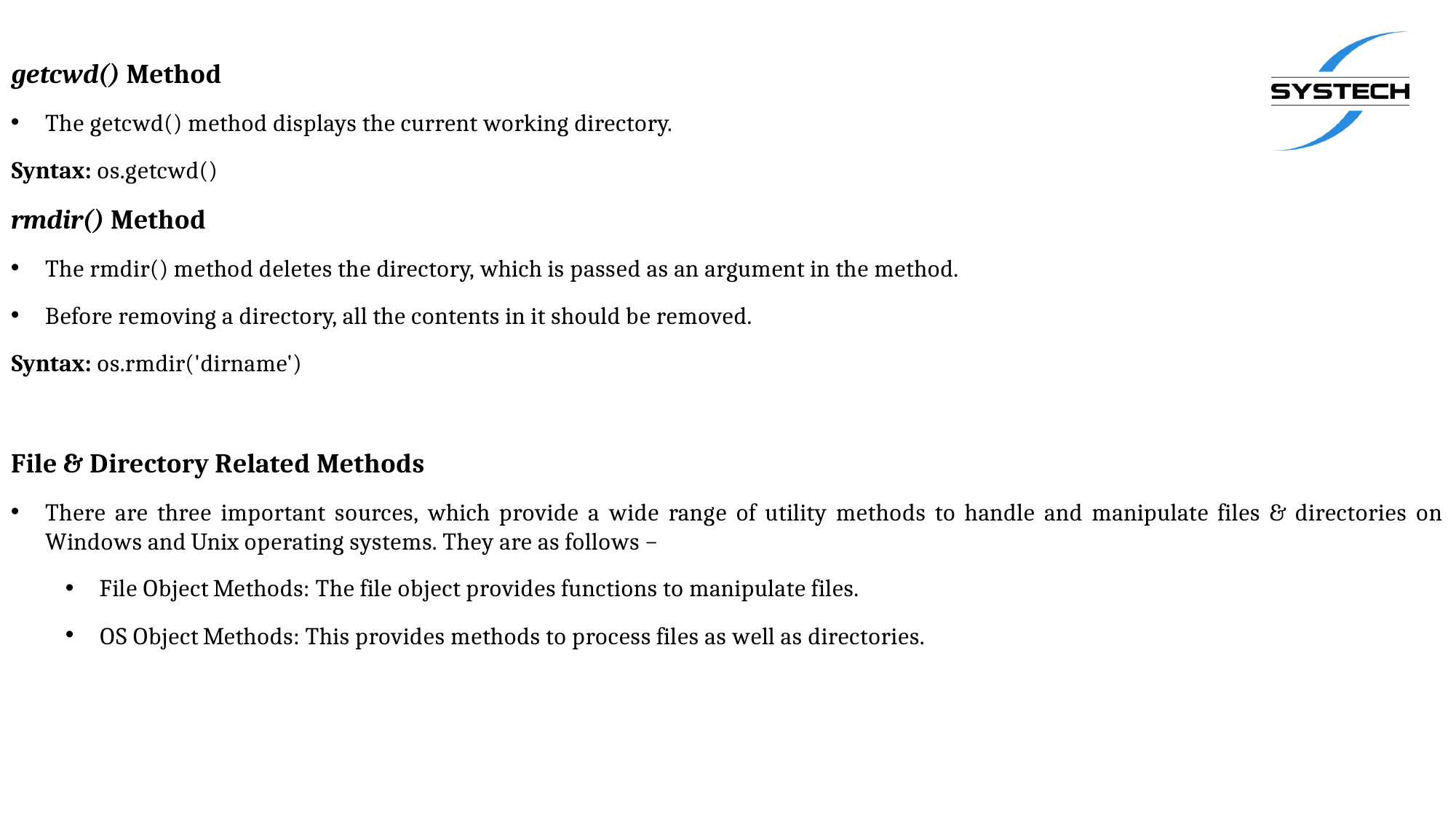

getcwd() Method
The getcwd() method displays the current working directory.
Syntax: os.getcwd()
rmdir() Method
The rmdir() method deletes the directory, which is passed as an argument in the method.
Before removing a directory, all the contents in it should be removed.
Syntax: os.rmdir('dirname')

File & Directory Related Methods
There are three important sources, which provide a wide range of utility methods to handle and manipulate files & directories on Windows and Unix operating systems. They are as follows −
File Object Methods: The file object provides functions to manipulate files.
OS Object Methods: This provides methods to process files as well as directories.